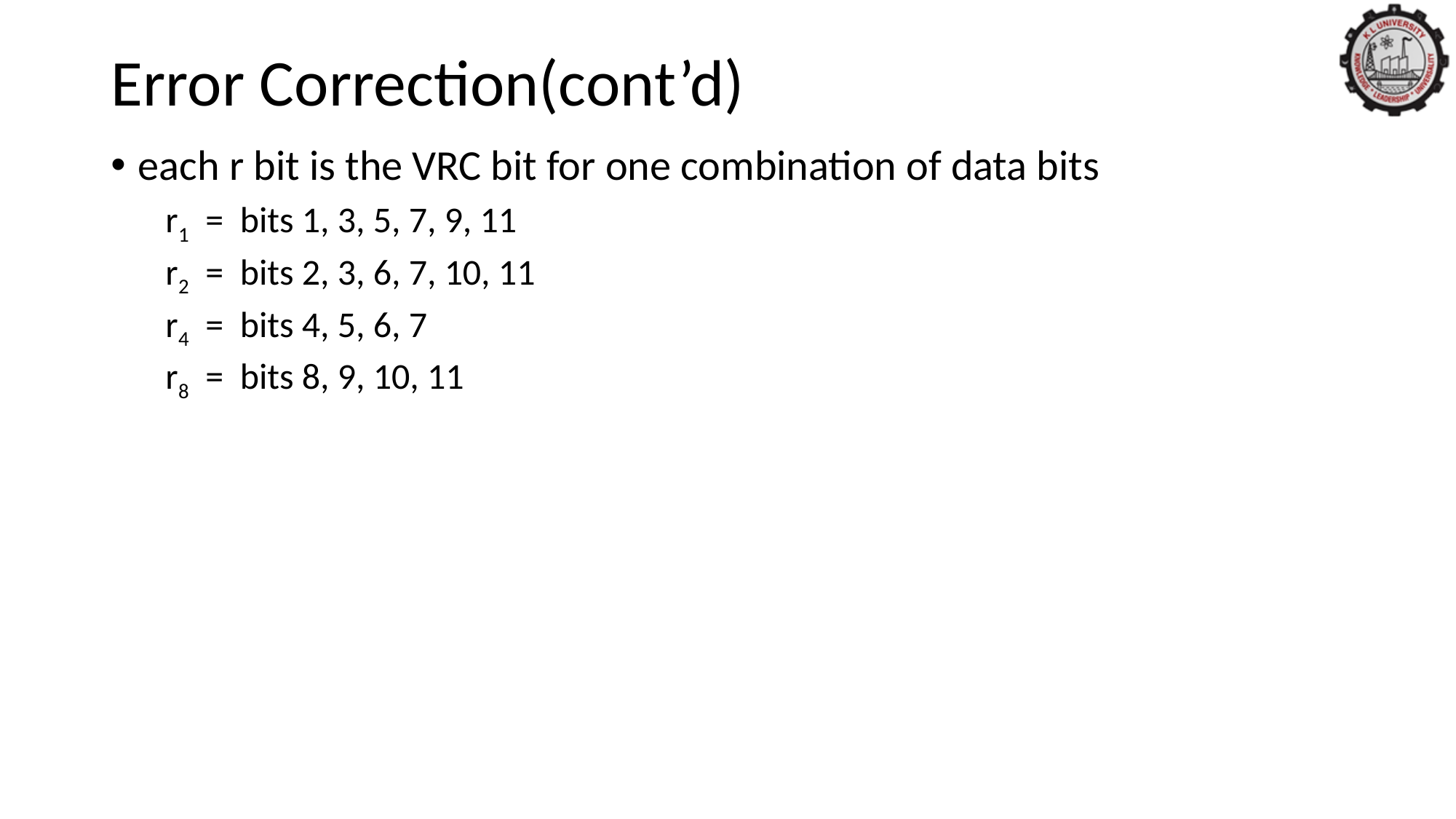

# Error Correction(cont’d)
each r bit is the VRC bit for one combination of data bits
r1  =  bits 1, 3, 5, 7, 9, 11
r2  =  bits 2, 3, 6, 7, 10, 11
r4  =  bits 4, 5, 6, 7
r8  =  bits 8, 9, 10, 11